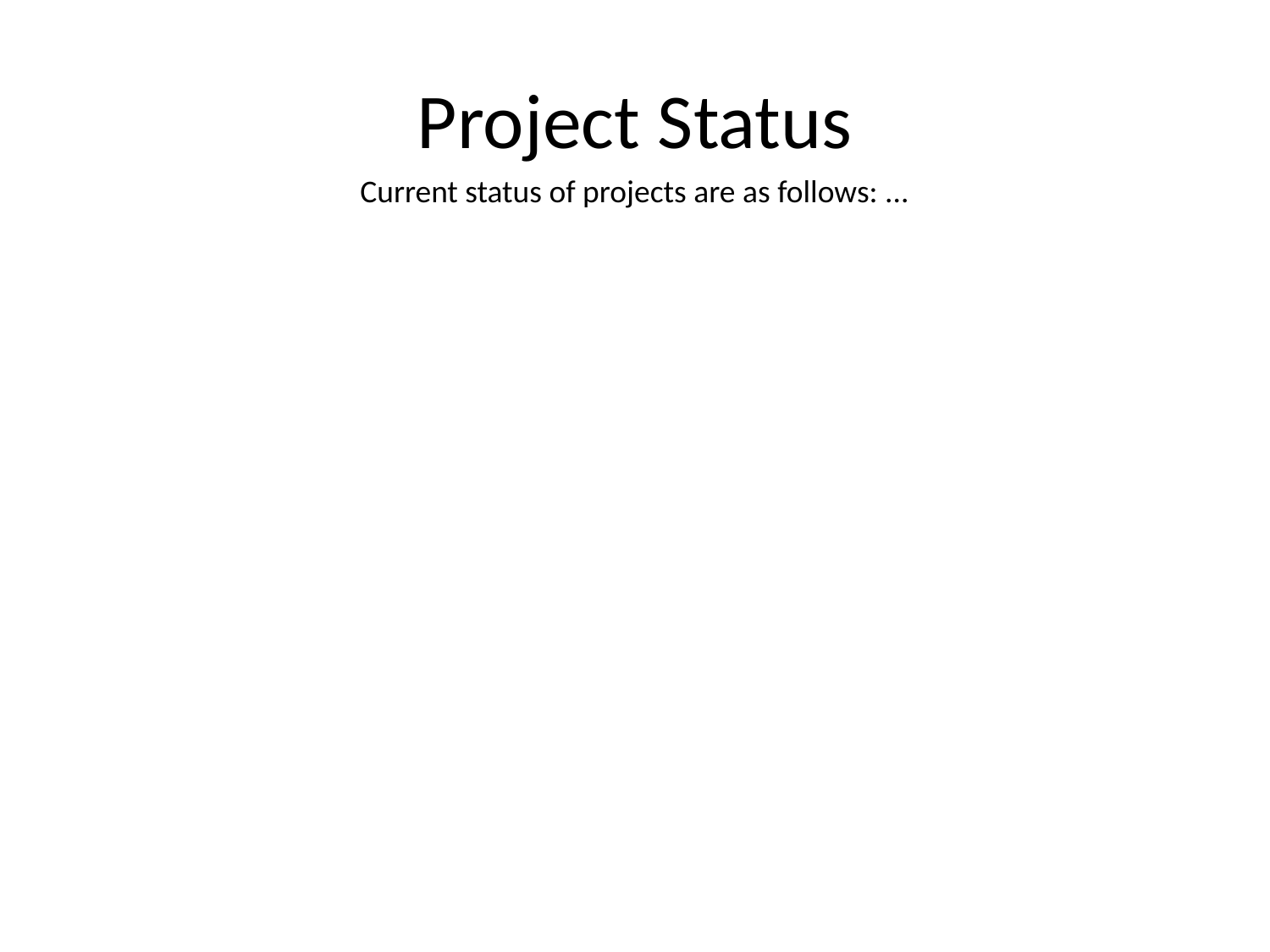

# Project Status

Current status of projects are as follows: ...